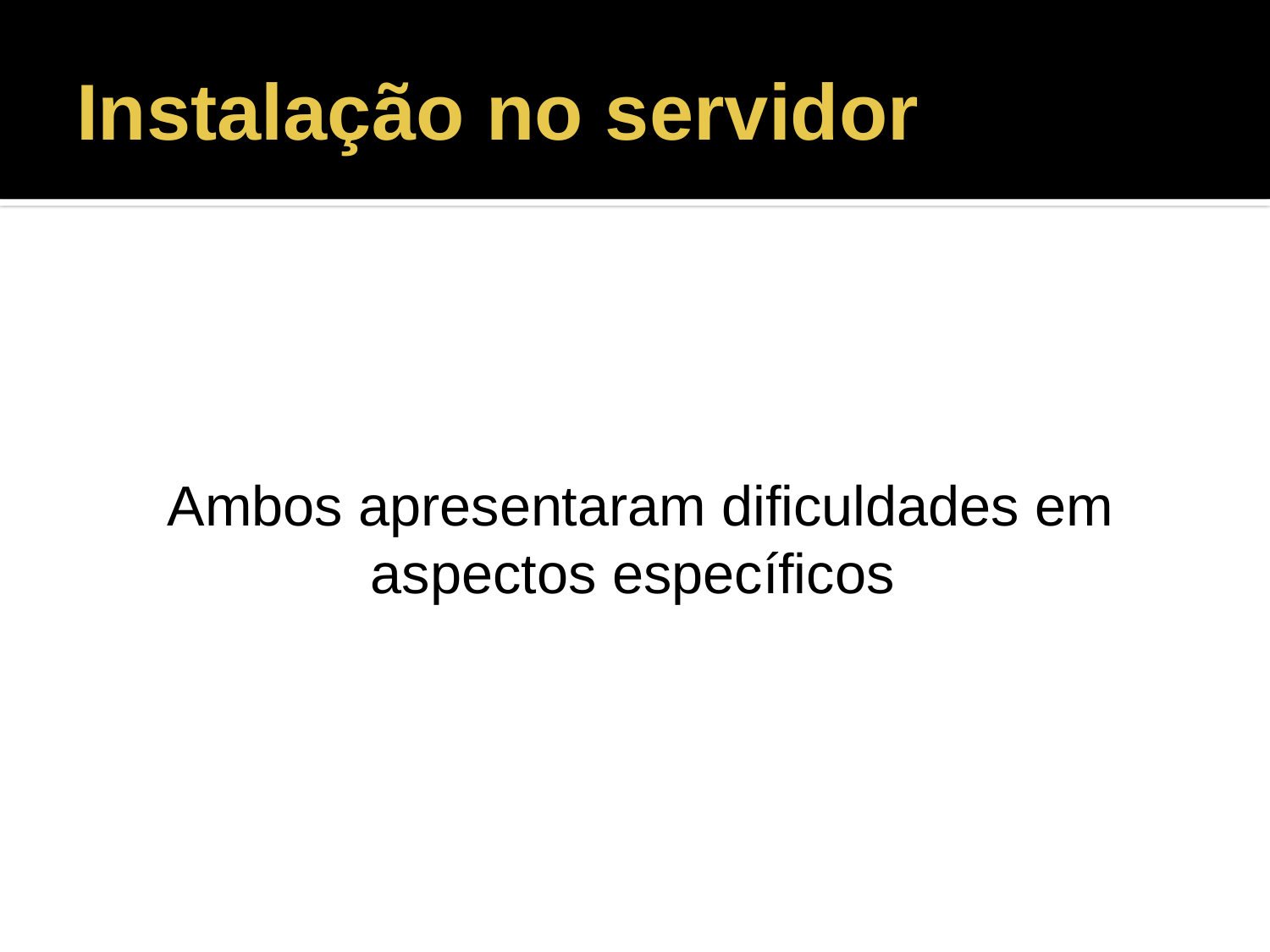

# Instalação no servidor

Ambos apresentaram dificuldades em aspectos específicos